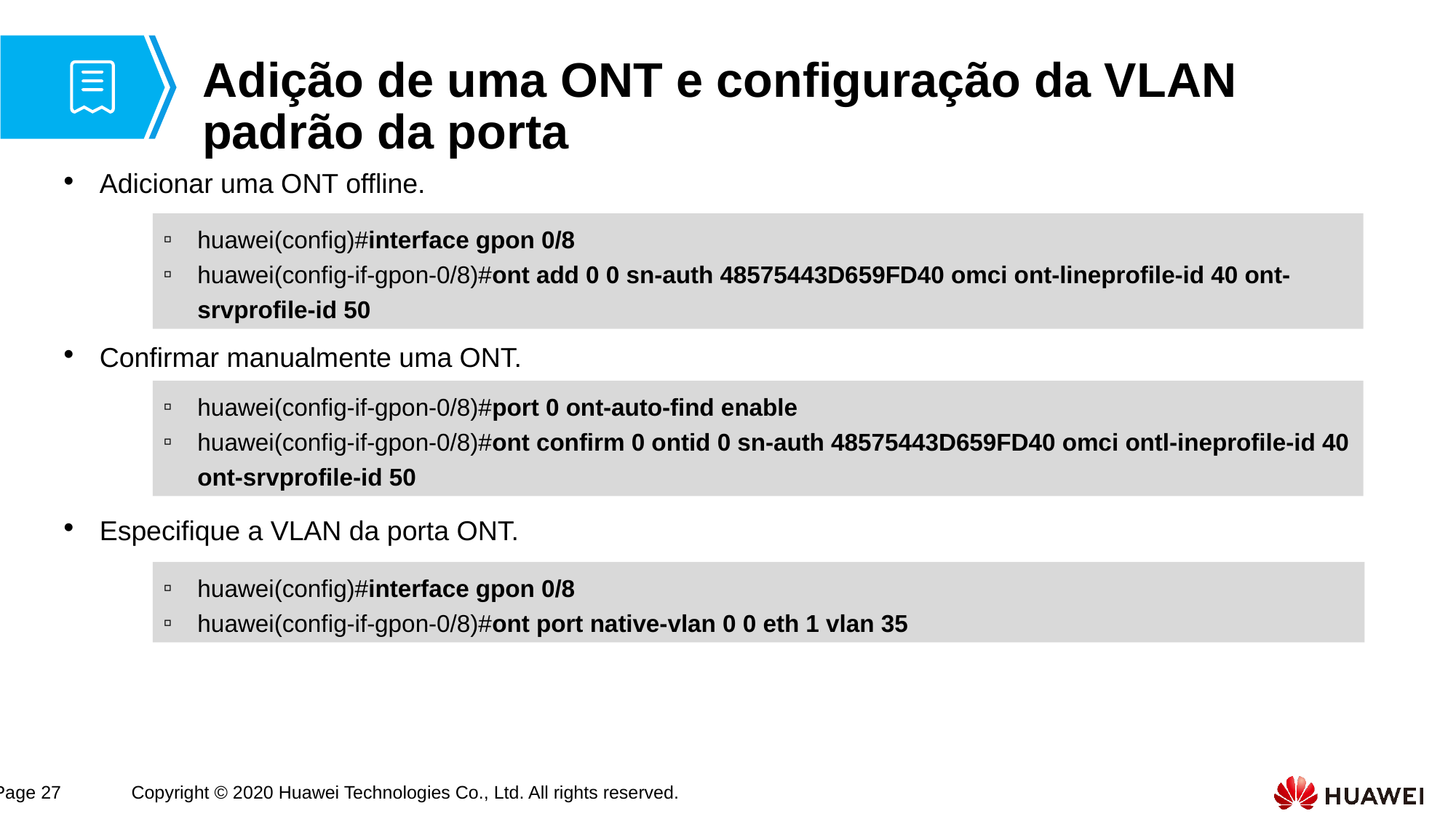

# Adição de uma ONT e configuração da VLAN padrão da porta
Adicionar uma ONT offline.

Confirmar manualmente uma ONT.

Especifique a VLAN da porta ONT.
huawei(config)#interface gpon 0/8
huawei(config-if-gpon-0/8)#ont add 0 0 sn-auth 48575443D659FD40 omci ont-lineprofile-id 40 ont-srvprofile-id 50
huawei(config-if-gpon-0/8)#port 0 ont-auto-find enable
huawei(config-if-gpon-0/8)#ont confirm 0 ontid 0 sn-auth 48575443D659FD40 omci ontl-ineprofile-id 40 ont-srvprofile-id 50
huawei(config)#interface gpon 0/8
huawei(config-if-gpon-0/8)#ont port native-vlan 0 0 eth 1 vlan 35